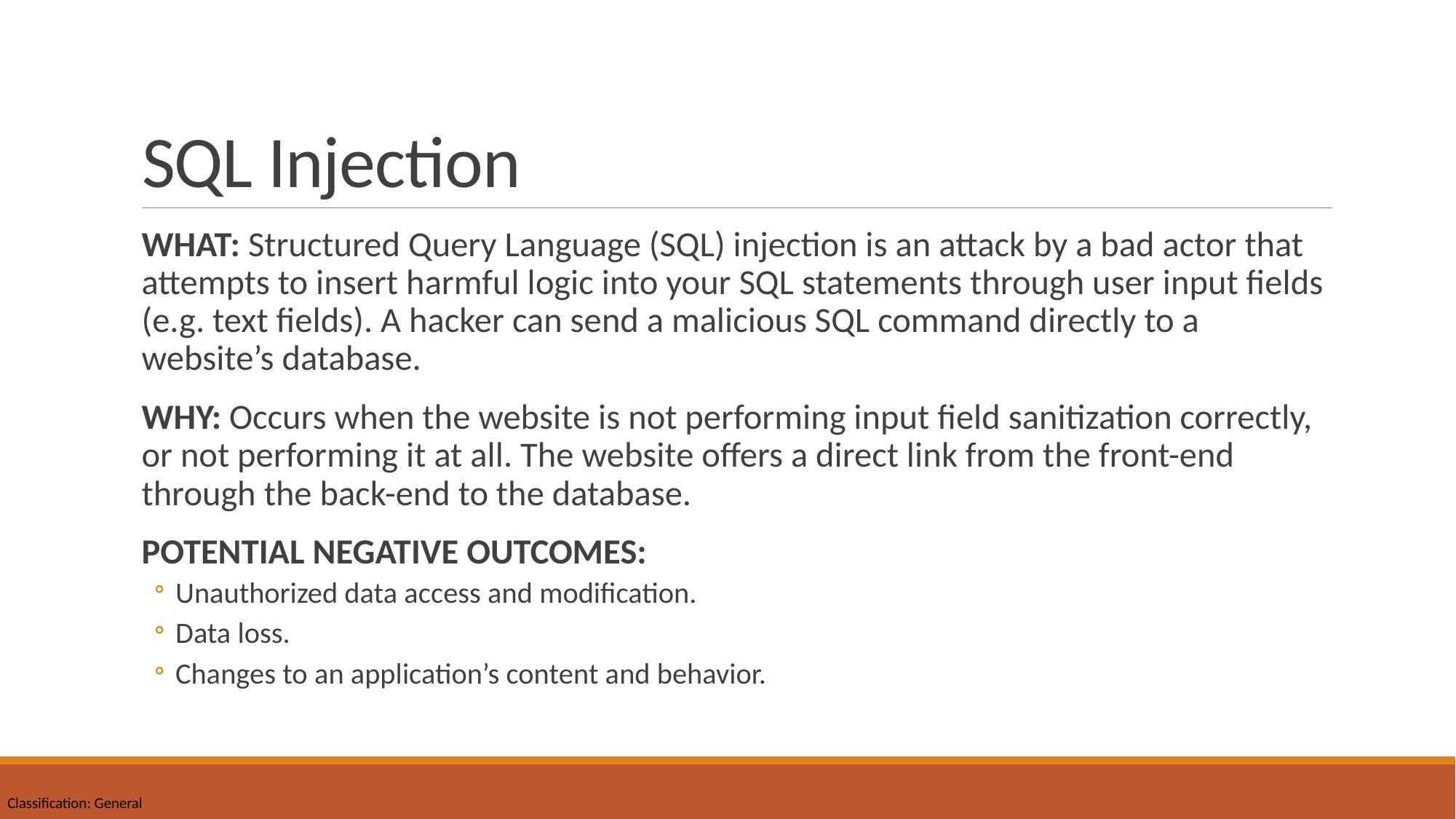

# SQL Injection
WHAT: Structured Query Language (SQL) injection is an attack by a bad actor that attempts to insert harmful logic into your SQL statements through user input fields (e.g. text fields). A hacker can send a malicious SQL command directly to a website’s database.
WHY: Occurs when the website is not performing input field sanitization correctly, or not performing it at all. The website offers a direct link from the front-end through the back-end to the database.
POTENTIAL NEGATIVE OUTCOMES:
Unauthorized data access and modification.
Data loss.
Changes to an application’s content and behavior.